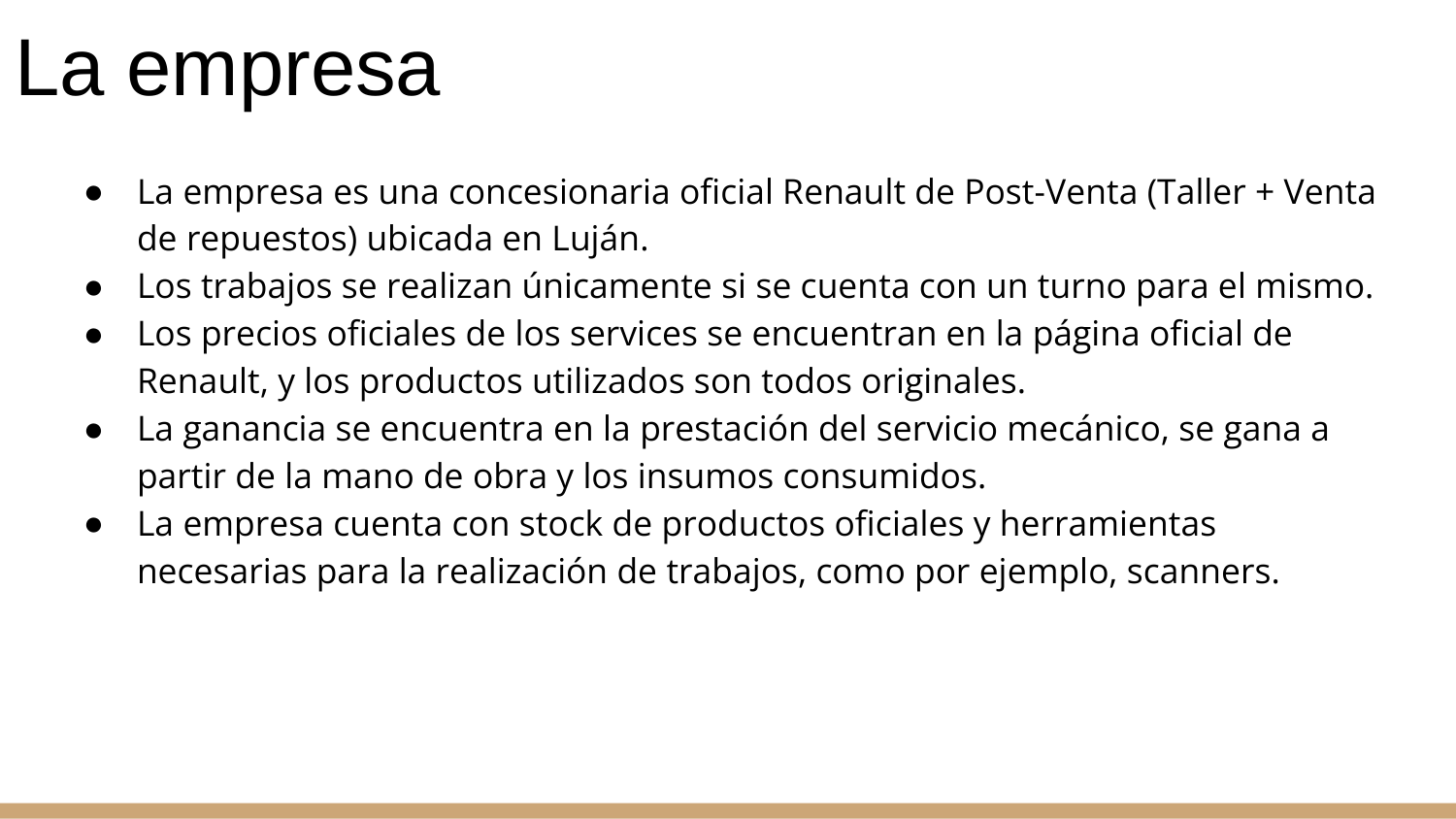

La empresa
La empresa es una concesionaria oficial Renault de Post-Venta (Taller + Venta de repuestos) ubicada en Luján.
Los trabajos se realizan únicamente si se cuenta con un turno para el mismo.
Los precios oficiales de los services se encuentran en la página oficial de Renault, y los productos utilizados son todos originales.
La ganancia se encuentra en la prestación del servicio mecánico, se gana a partir de la mano de obra y los insumos consumidos.
La empresa cuenta con stock de productos oficiales y herramientas necesarias para la realización de trabajos, como por ejemplo, scanners.